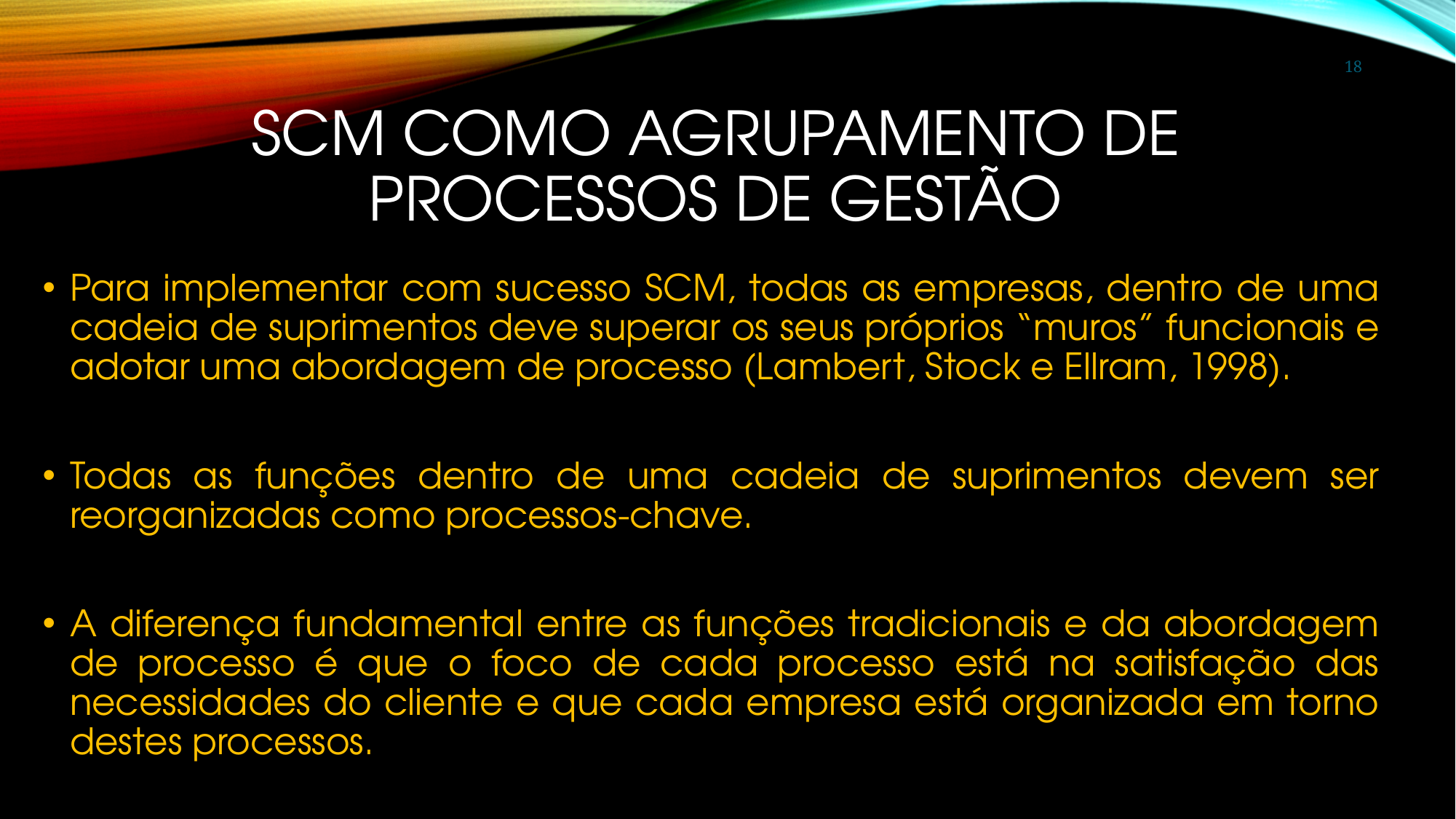

18
# SCM como Agrupamento de Processos de Gestão
Para implementar com sucesso SCM, todas as empresas, dentro de uma cadeia de suprimentos deve superar os seus próprios “muros” funcionais e adotar uma abordagem de processo (Lambert, Stock e Ellram, 1998).

Todas as funções dentro de uma cadeia de suprimentos devem ser reorganizadas como processos-chave.

A diferença fundamental entre as funções tradicionais e da abordagem de processo é que o foco de cada processo está na satisfação das necessidades do cliente e que cada empresa está organizada em torno destes processos.